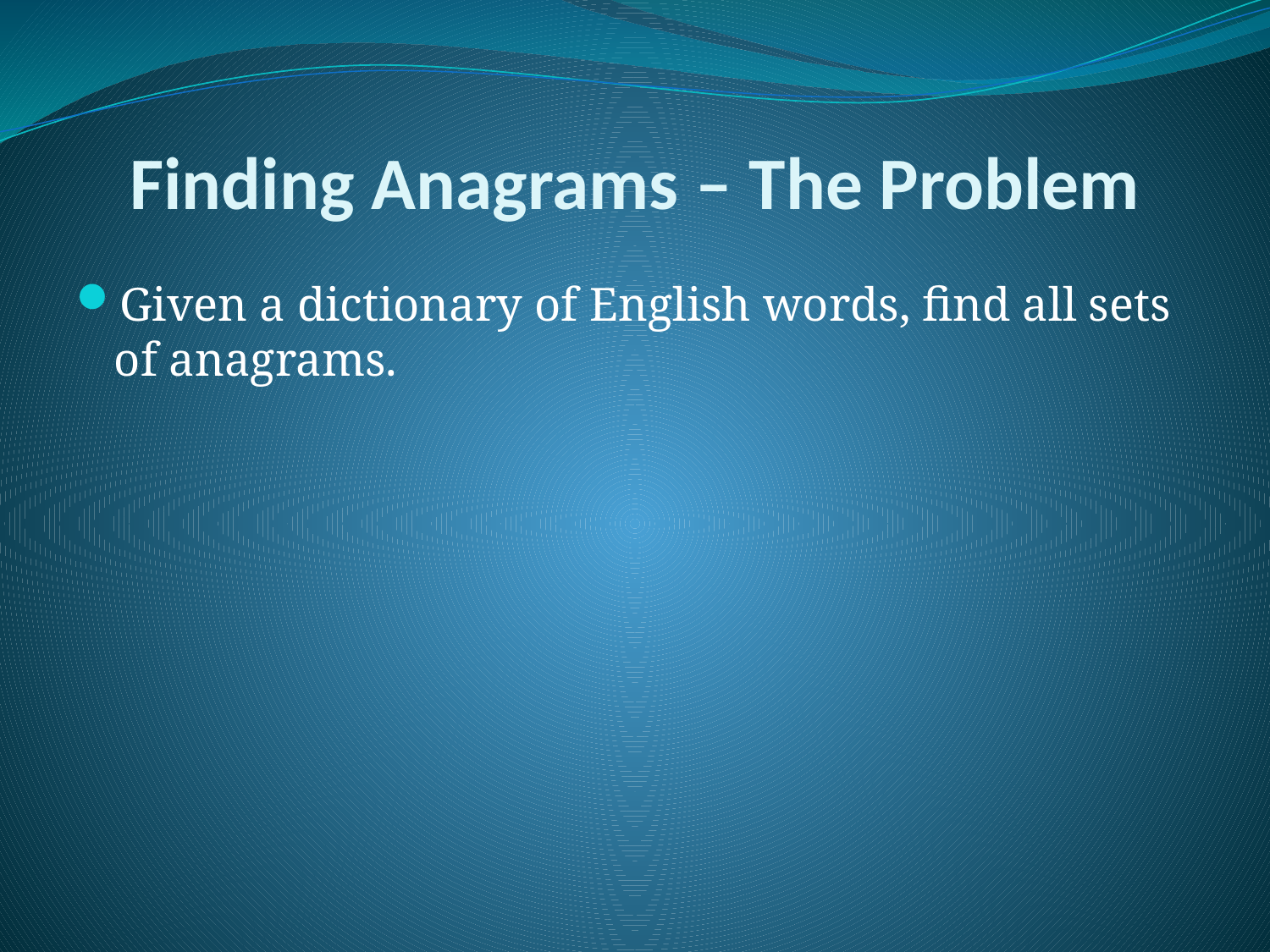

# Finding Anagrams – The Problem
Given a dictionary of English words, find all sets of anagrams.